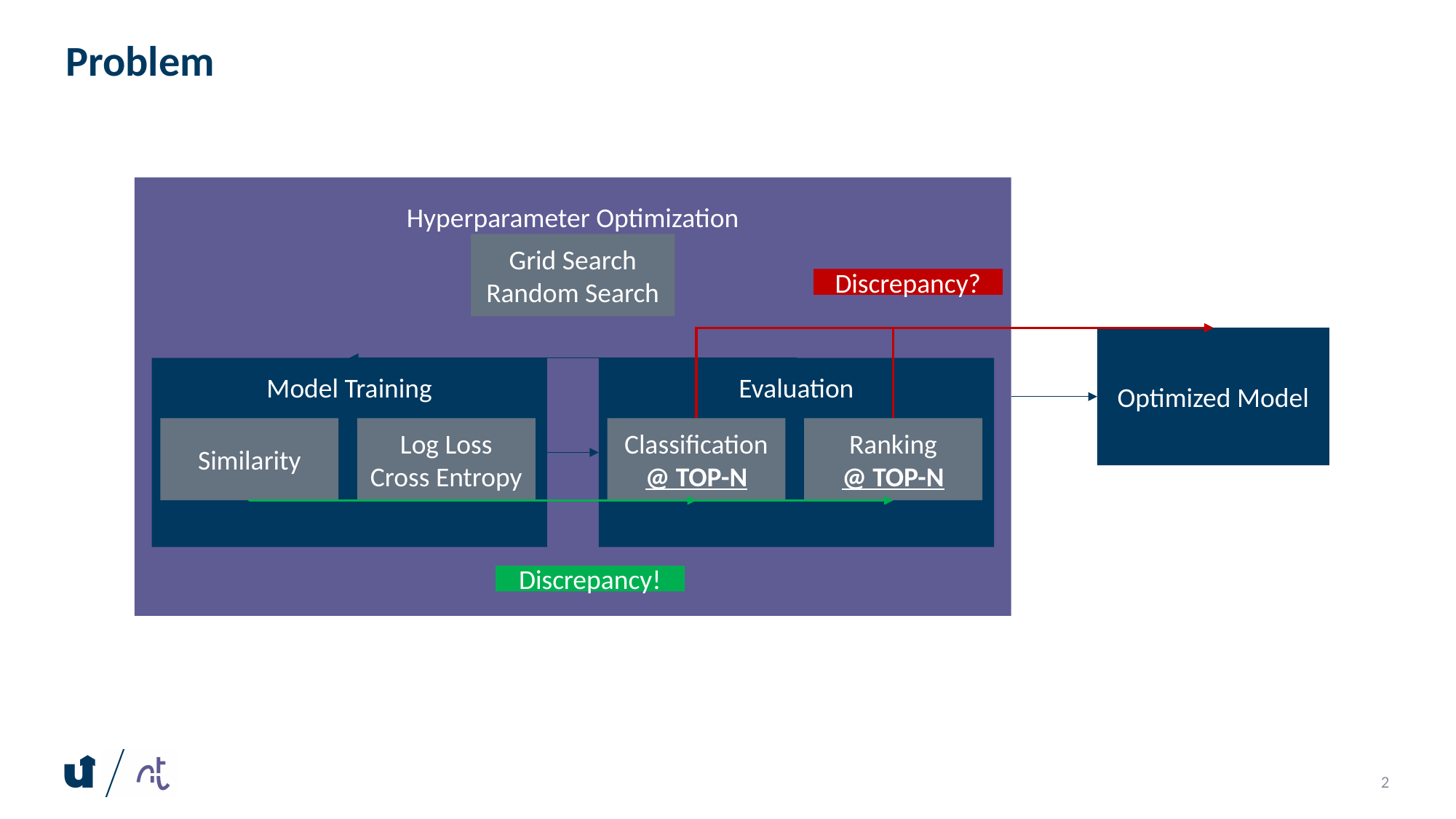

# Problem
Hyperparameter Optimization

Grid Search
Random Search
Discrepancy?
Optimized Model
Model Training

Evaluation

Similarity
Log Loss Cross Entropy
Classification
@ TOP-N
Ranking
@ TOP-N
Discrepancy!
2